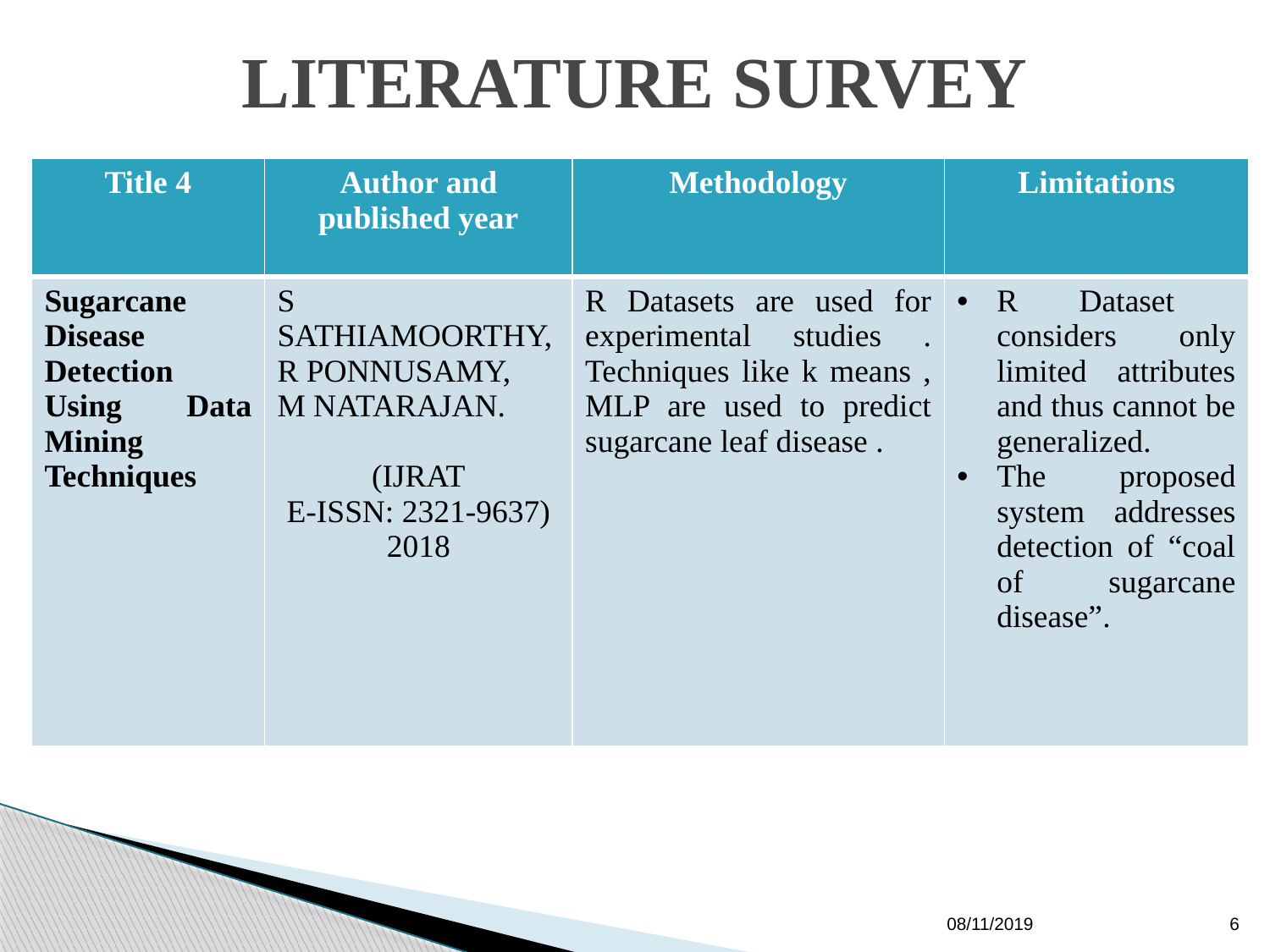

# LITERATURE SURVEY
| Title 4 | Author and published year | Methodology | Limitations |
| --- | --- | --- | --- |
| Sugarcane Disease Detection Using Data Mining Techniques | S SATHIAMOORTHY, R PONNUSAMY, M NATARAJAN. (IJRAT E-ISSN: 2321-9637) 2018 | R Datasets are used for experimental studies . Techniques like k means , MLP are used to predict sugarcane leaf disease . | R Dataset considers only limited attributes and thus cannot be generalized. The proposed system addresses detection of “coal of sugarcane disease”. |
08/11/2019
6